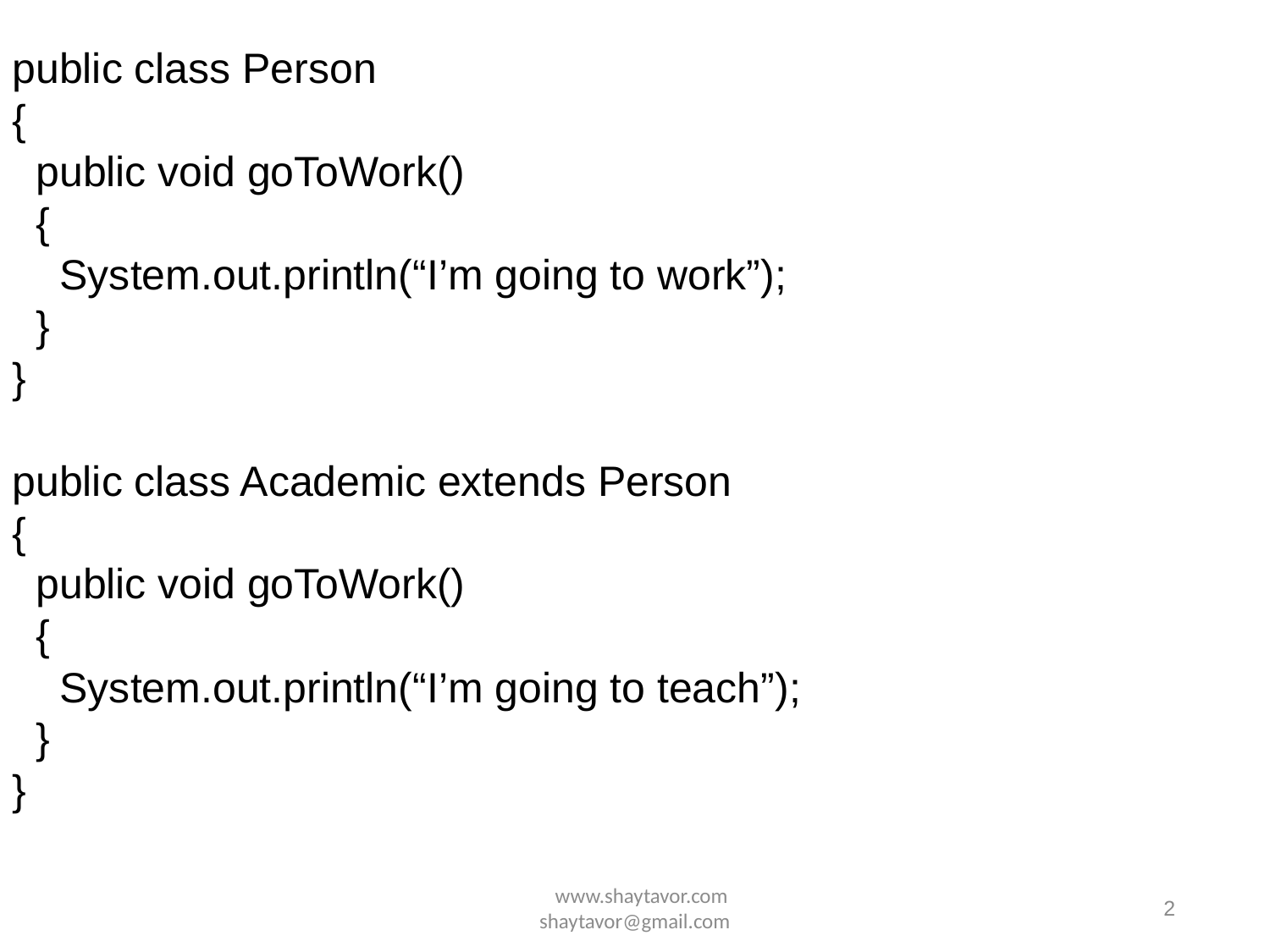

public class Person
{
  public void goToWork()
  {
    System.out.println(“I’m going to work”);
  }
}
public class Academic extends Person
{
  public void goToWork()
  {
    System.out.println(“I’m going to teach”);
  }
}
www.shaytavor.com
shaytavor@gmail.com
2